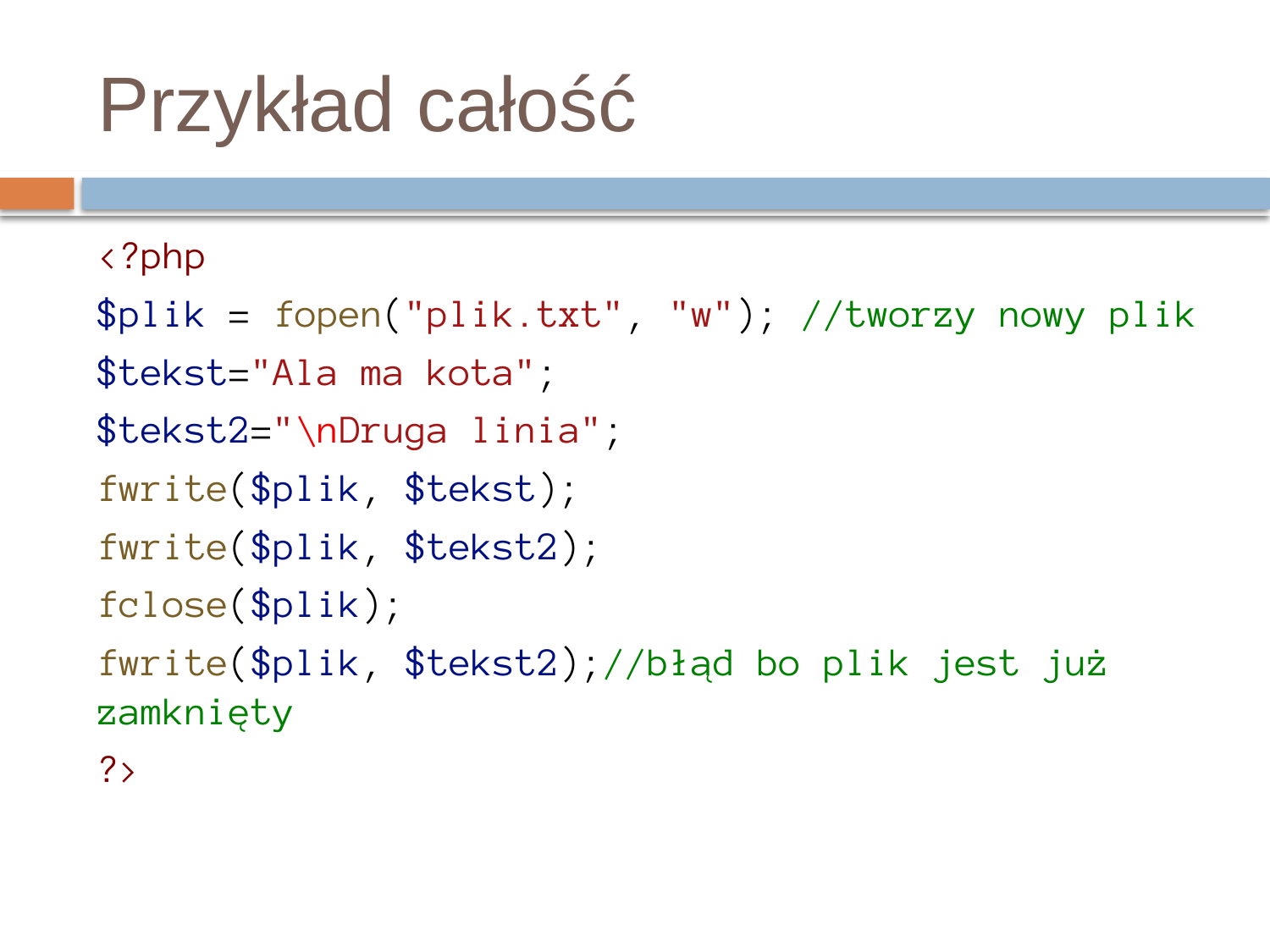

# Przykład całość
<?php
$plik = fopen("plik.txt", "w"); //tworzy nowy plik
$tekst="Ala ma kota";
$tekst2="\nDruga linia";
fwrite($plik, $tekst);
fwrite($plik, $tekst2);
fclose($plik);
fwrite($plik, $tekst2);//błąd bo plik jest już zamknięty
?>